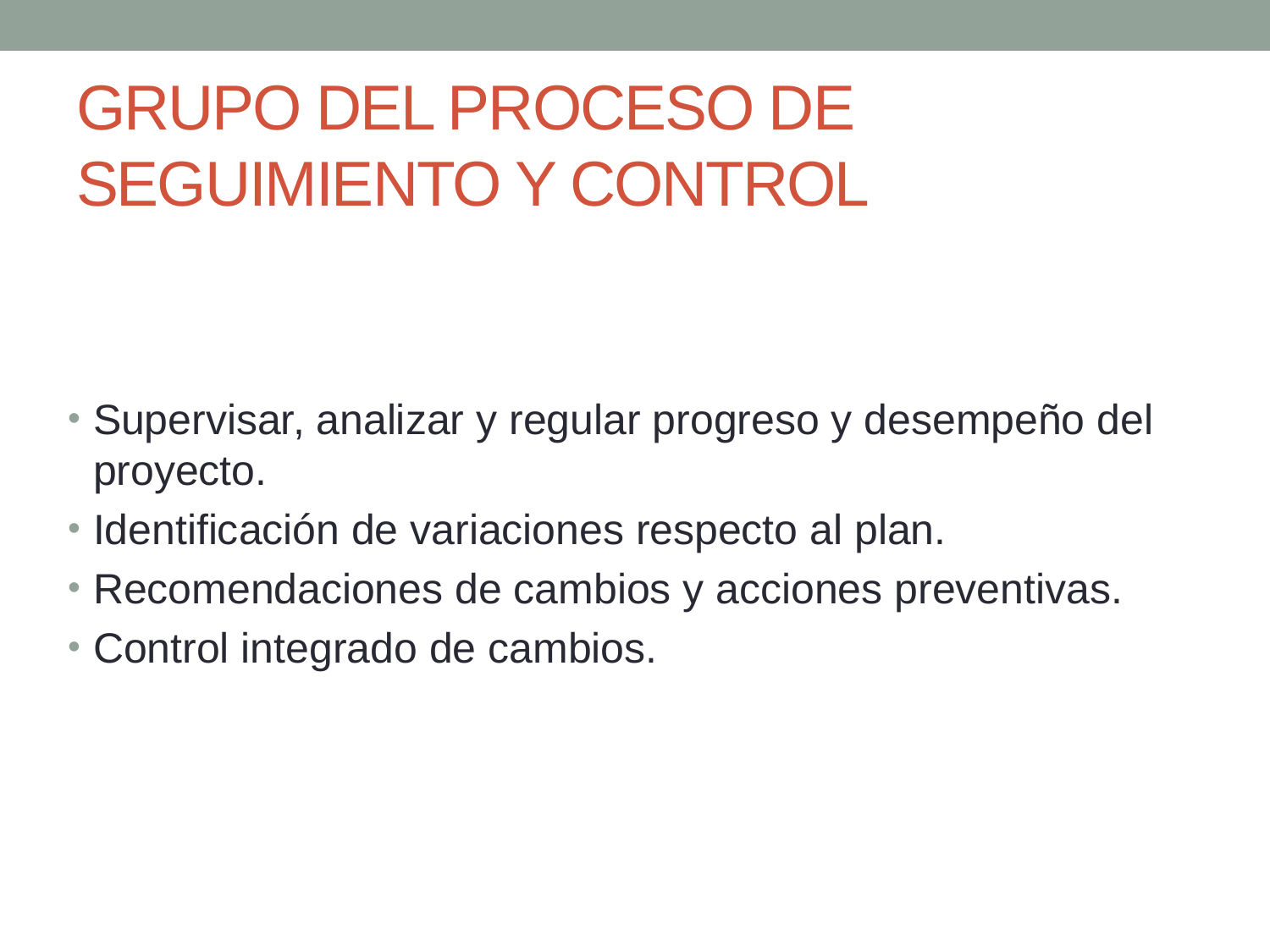

# GRUPO DEL PROCESO DE SEGUIMIENTO Y CONTROL
Supervisar, analizar y regular progreso y desempeño del proyecto.
Identificación de variaciones respecto al plan.
Recomendaciones de cambios y acciones preventivas.
Control integrado de cambios.